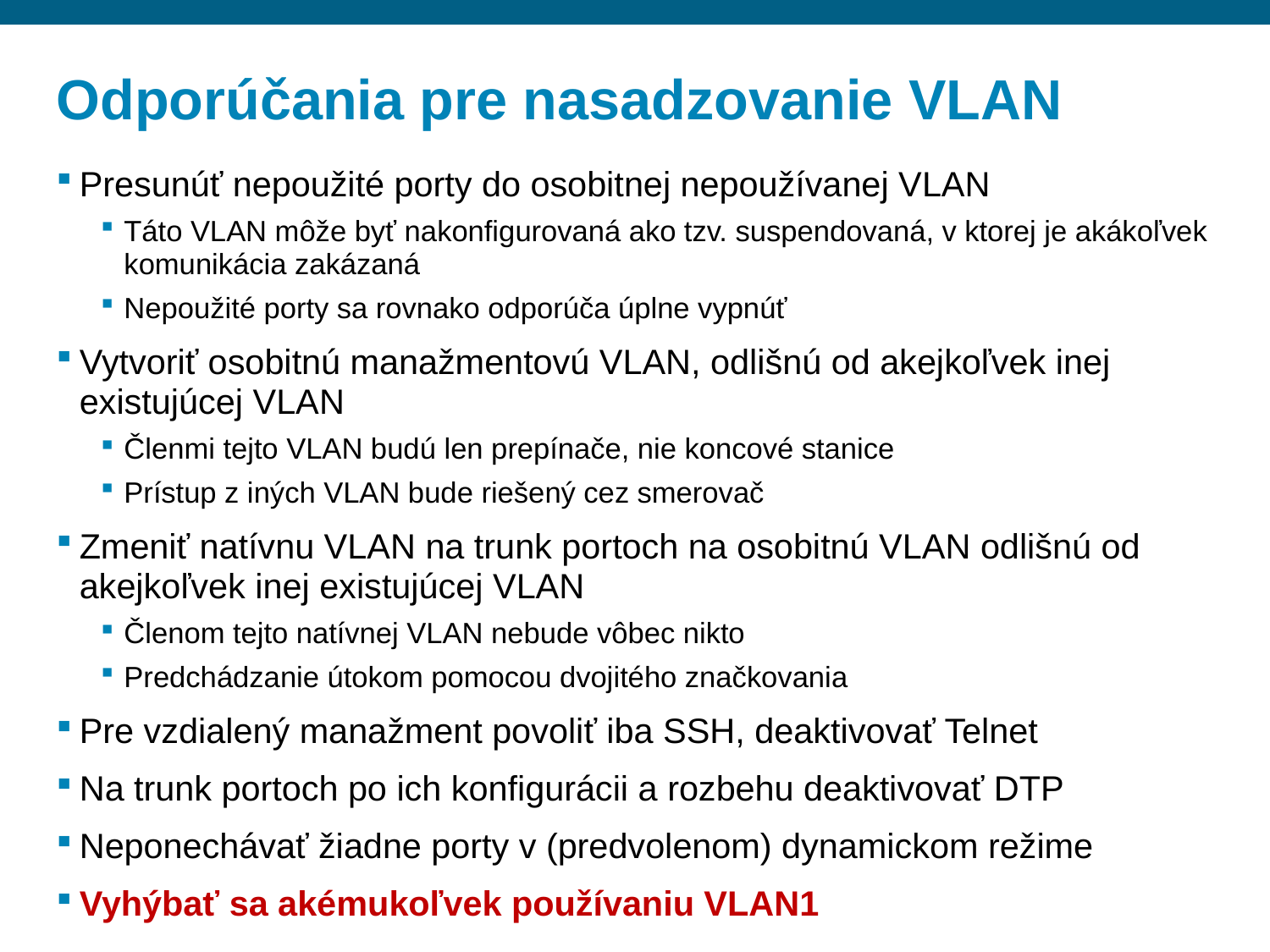

# Odporúčania pre nasadzovanie VLAN
Presunúť nepoužité porty do osobitnej nepoužívanej VLAN
Táto VLAN môže byť nakonfigurovaná ako tzv. suspendovaná, v ktorej je akákoľvek komunikácia zakázaná
Nepoužité porty sa rovnako odporúča úplne vypnúť
Vytvoriť osobitnú manažmentovú VLAN, odlišnú od akejkoľvek inej existujúcej VLAN
Členmi tejto VLAN budú len prepínače, nie koncové stanice
Prístup z iných VLAN bude riešený cez smerovač
Zmeniť natívnu VLAN na trunk portoch na osobitnú VLAN odlišnú od akejkoľvek inej existujúcej VLAN
Členom tejto natívnej VLAN nebude vôbec nikto
Predchádzanie útokom pomocou dvojitého značkovania
Pre vzdialený manažment povoliť iba SSH, deaktivovať Telnet
Na trunk portoch po ich konfigurácii a rozbehu deaktivovať DTP
Neponechávať žiadne porty v (predvolenom) dynamickom režime
Vyhýbať sa akémukoľvek používaniu VLAN1